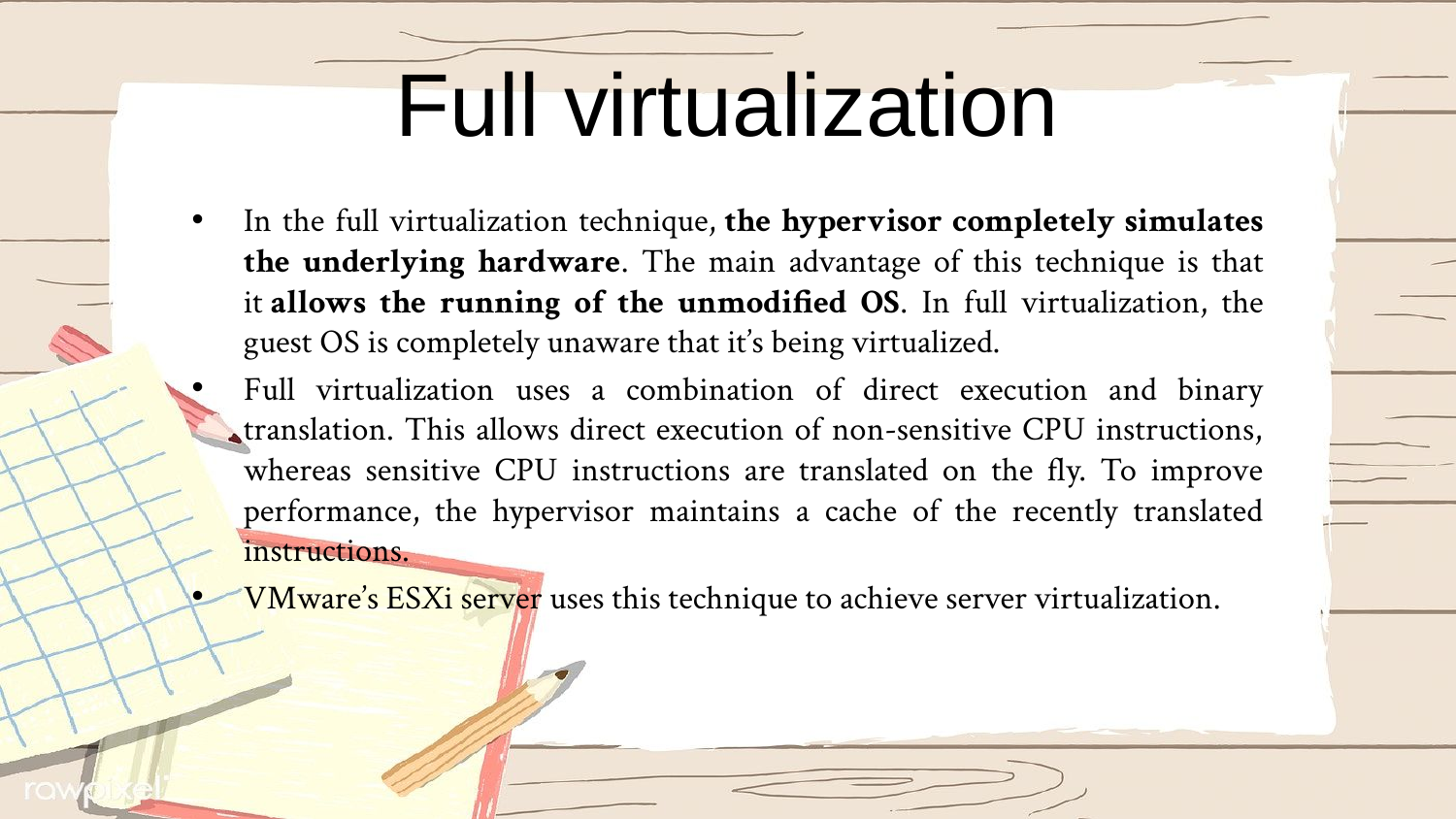

# Full virtualization
In the full virtualization technique, the hypervisor completely simulates the underlying hardware. The main advantage of this technique is that it allows the running of the unmodified OS. In full virtualization, the guest OS is completely unaware that it’s being virtualized.
Full virtualization uses a combination of direct execution and binary translation. This allows direct execution of non-sensitive CPU instructions, whereas sensitive CPU instructions are translated on the fly. To improve performance, the hypervisor maintains a cache of the recently translated instructions.
VMware’s ESXi server uses this technique to achieve server virtualization.